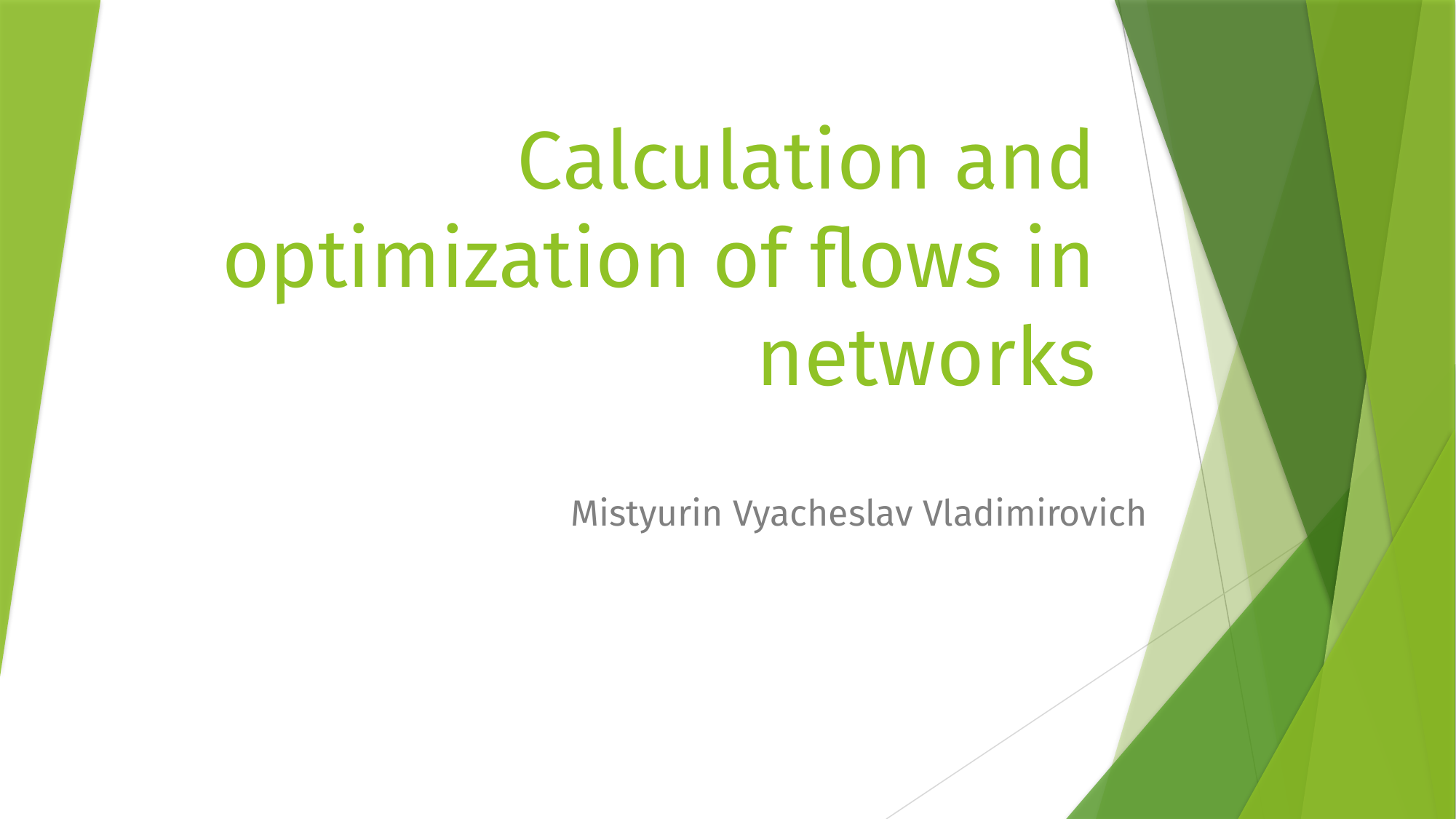

# Сalculation and optimization of flows in networks
Mistyurin Vyacheslav Vladimirovich